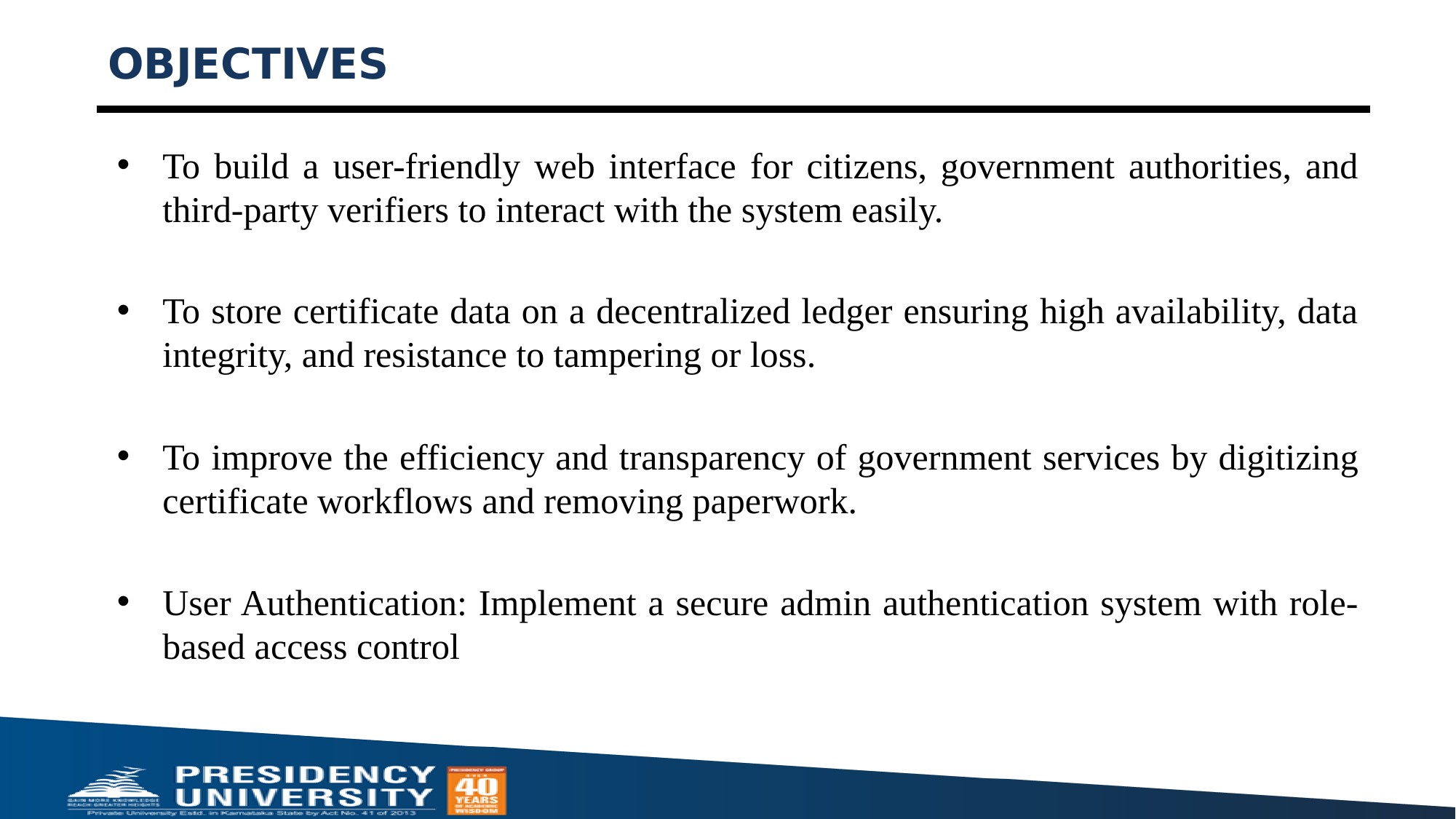

# OBJECTIVES
To build a user-friendly web interface for citizens, government authorities, and third-party verifiers to interact with the system easily.

To store certificate data on a decentralized ledger ensuring high availability, data integrity, and resistance to tampering or loss.

To improve the efficiency and transparency of government services by digitizing certificate workflows and removing paperwork.

User Authentication: Implement a secure admin authentication system with role-based access control